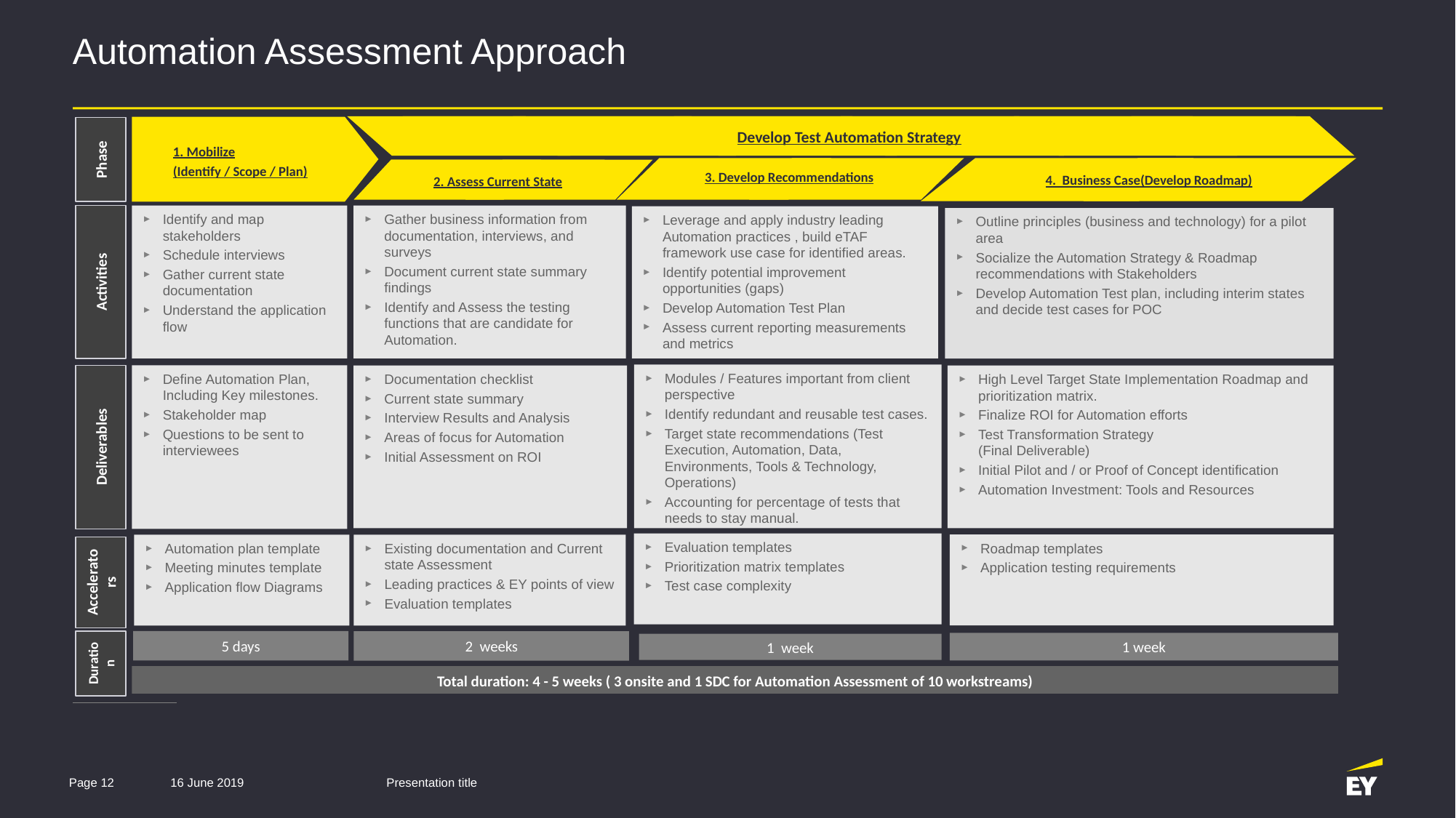

# Automation Assessment Approach

Develop Test Automation Strategy

1. Mobilize
(Identify / Scope / Plan)
Phase

4.  Business Case(Develop Roadmap)

3. Develop Recommendations

2. Assess Current State

Activities
Identify and map stakeholders
Schedule interviews
Gather current state documentation
Understand the application flow
Gather business information from documentation, interviews, and surveys
Document current state summary findings
Identify and Assess the testing functions that are candidate for Automation.
Leverage and apply industry leading Automation practices , build eTAF framework use case for identified areas.
Identify potential improvement opportunities (gaps)
Develop Automation Test Plan
Assess current reporting measurements and metrics

Outline principles (business and technology) for a pilot area
Socialize the Automation Strategy & Roadmap recommendations with Stakeholders
Develop Automation Test plan, including interim states and decide test cases for POC

Modules / Features important from client perspective
Identify redundant and reusable test cases.
Target state recommendations (Test Execution, Automation, Data, Environments, Tools & Technology, Operations)
Accounting for percentage of tests that needs to stay manual.
Deliverables
Define Automation Plan, Including Key milestones.
Stakeholder map
Questions to be sent to interviewees
Documentation checklist
Current state summary
Interview Results and Analysis
Areas of focus for Automation
Initial Assessment on ROI

High Level Target State Implementation Roadmap and prioritization matrix.
Finalize ROI for Automation efforts
Test Transformation Strategy
(Final Deliverable)
Initial Pilot and / or Proof of Concept identification
Automation Investment: Tools and Resources

Evaluation templates
Prioritization matrix templates
Test case complexity
Roadmap templates
Application testing requirements

Automation plan template
Meeting minutes template
Application flow Diagrams

Existing documentation and Current state Assessment
Leading practices & EY points of view
Evaluation templates

Accelerators
5 days
Duration
2  weeks
1 week
1  week
Total duration: 4 - 5 weeks ( 3 onsite and 1 SDC for Automation Assessment of 10 workstreams)
Page 12
16 June 2019
Presentation title